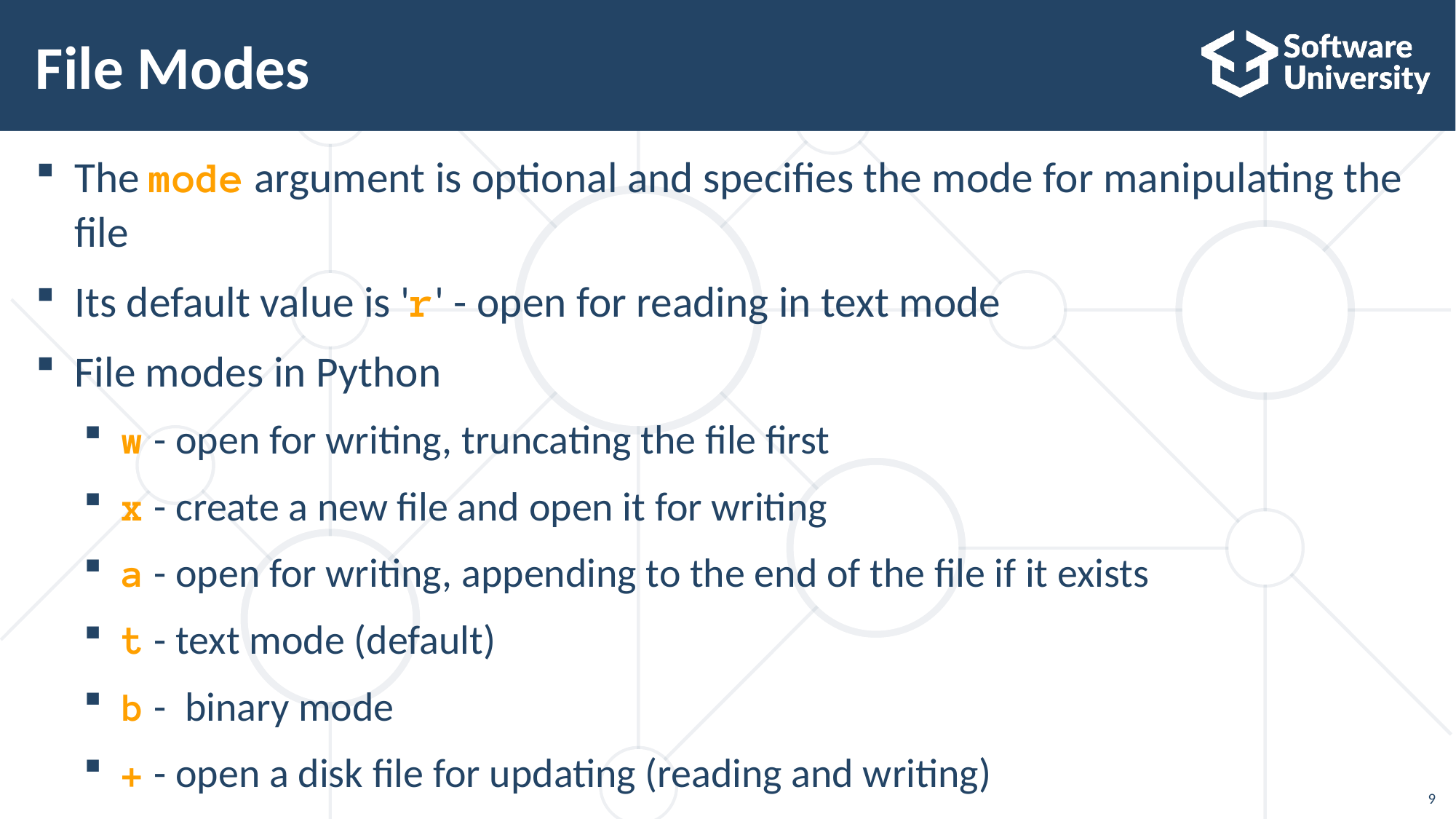

# File Modes
The mode argument is optional and specifies the mode for manipulating the file
Its default value is 'r' - open for reading in text mode
File modes in Python
w - open for writing, truncating the file first
x - create a new file and open it for writing
a - open for writing, appending to the end of the file if it exists
t - text mode (default)
b -  binary mode
+ - open a disk file for updating (reading and writing)
9